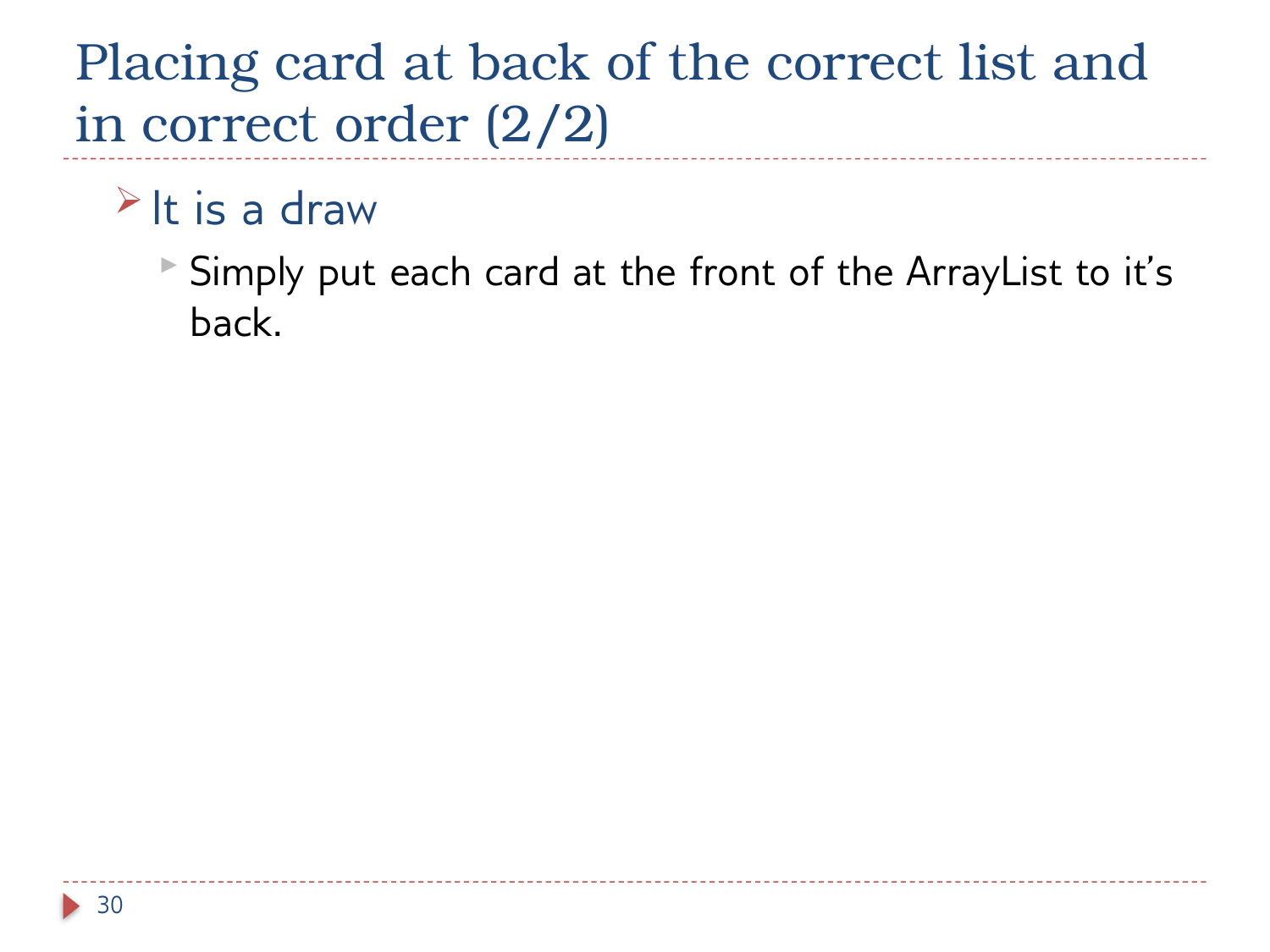

# Placing card at back of the correct list and in correct order (2/2)
It is a draw
Simply put each card at the front of the ArrayList to it’s back.
30